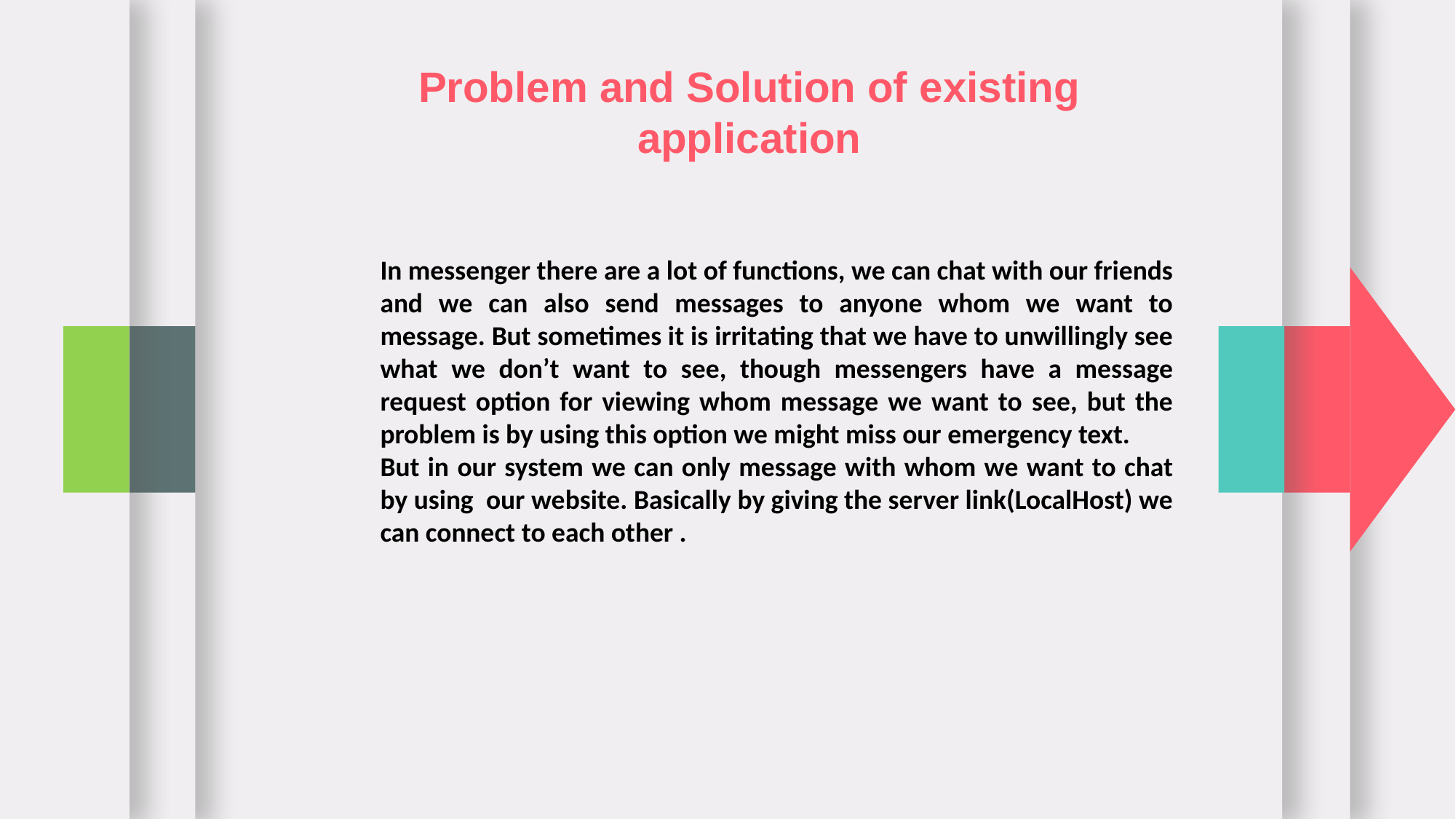

Problem and Solution of existing application
In messenger there are a lot of functions, we can chat with our friends and we can also send messages to anyone whom we want to message. But sometimes it is irritating that we have to unwillingly see what we don’t want to see, though messengers have a message request option for viewing whom message we want to see, but the problem is by using this option we might miss our emergency text.
But in our system we can only message with whom we want to chat by using  our website. Basically by giving the server link(LocalHost) we can connect to each other .